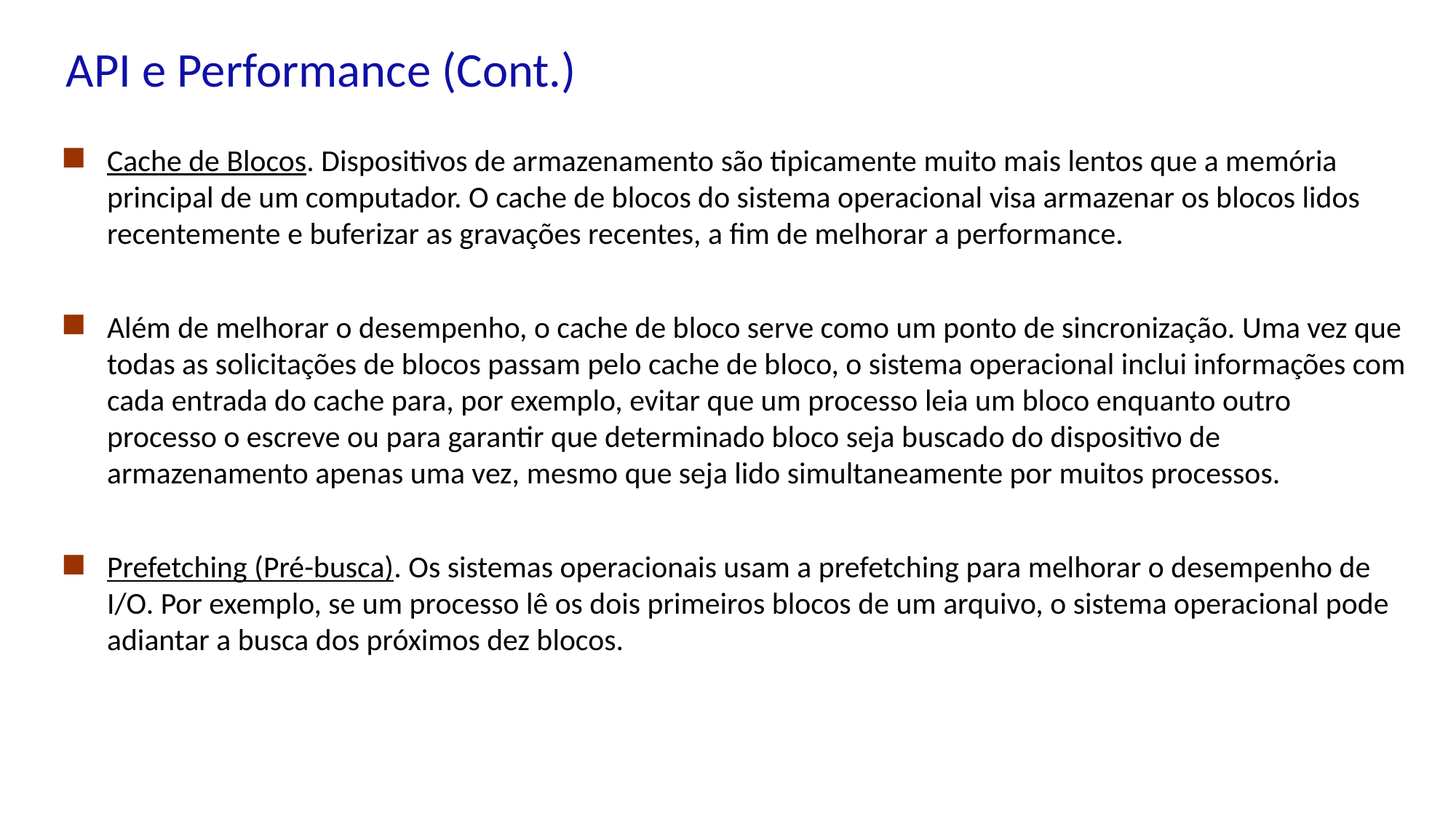

# API e Performance (Cont.)
Cache de Blocos. Dispositivos de armazenamento são tipicamente muito mais lentos que a memória principal de um computador. O cache de blocos do sistema operacional visa armazenar os blocos lidos recentemente e buferizar as gravações recentes, a fim de melhorar a performance.

Além de melhorar o desempenho, o cache de bloco serve como um ponto de sincronização. Uma vez que todas as solicitações de blocos passam pelo cache de bloco, o sistema operacional inclui informações com cada entrada do cache para, por exemplo, evitar que um processo leia um bloco enquanto outro processo o escreve ou para garantir que determinado bloco seja buscado do dispositivo de armazenamento apenas uma vez, mesmo que seja lido simultaneamente por muitos processos.

Prefetching (Pré-busca). Os sistemas operacionais usam a prefetching para melhorar o desempenho de I/O. Por exemplo, se um processo lê os dois primeiros blocos de um arquivo, o sistema operacional pode adiantar a busca dos próximos dez blocos.